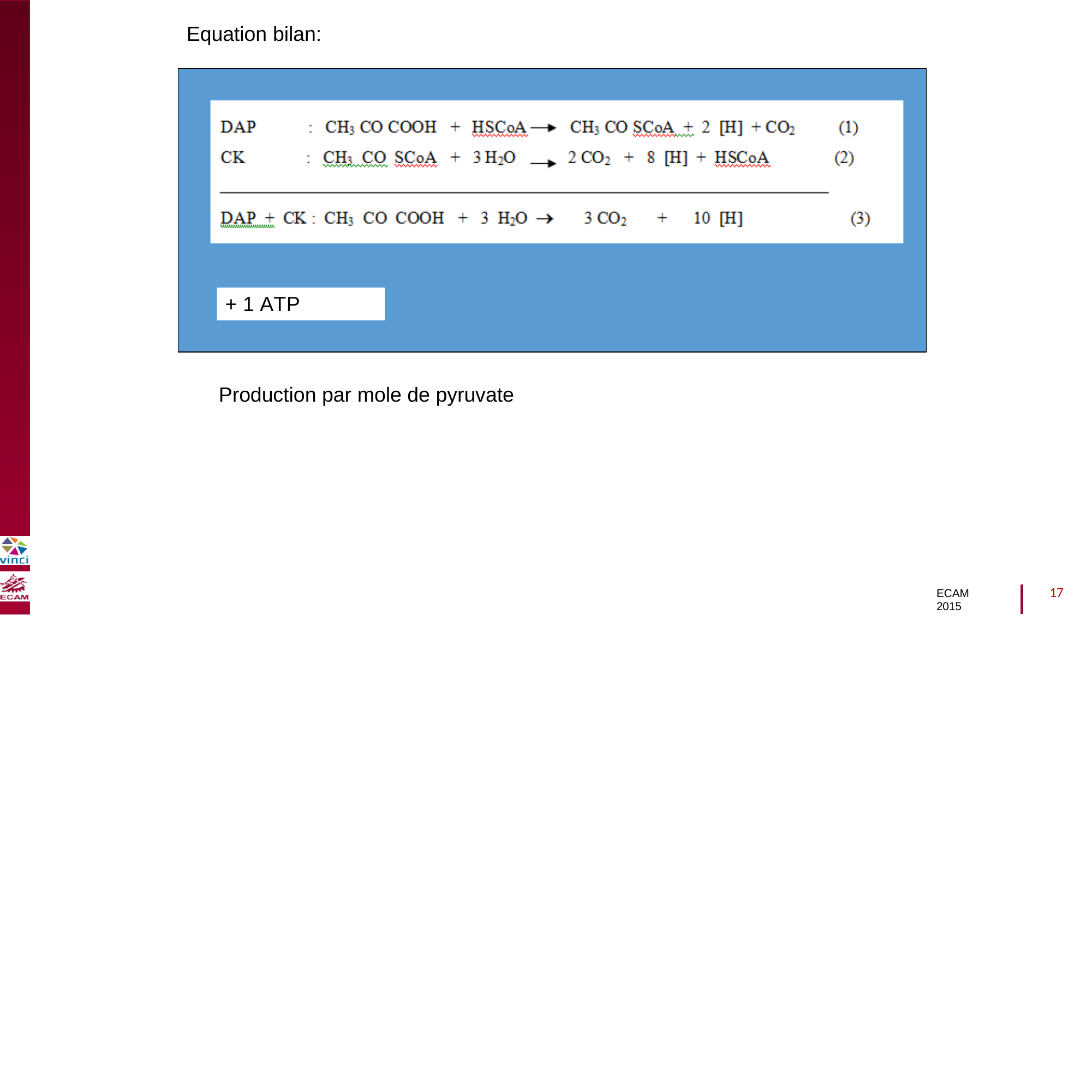

Equation
bilan:

+ 1 ATP

B2040-Chimie du vivant et environnement

Production
par
mole
de
pyruvate

17
ECAM 2015